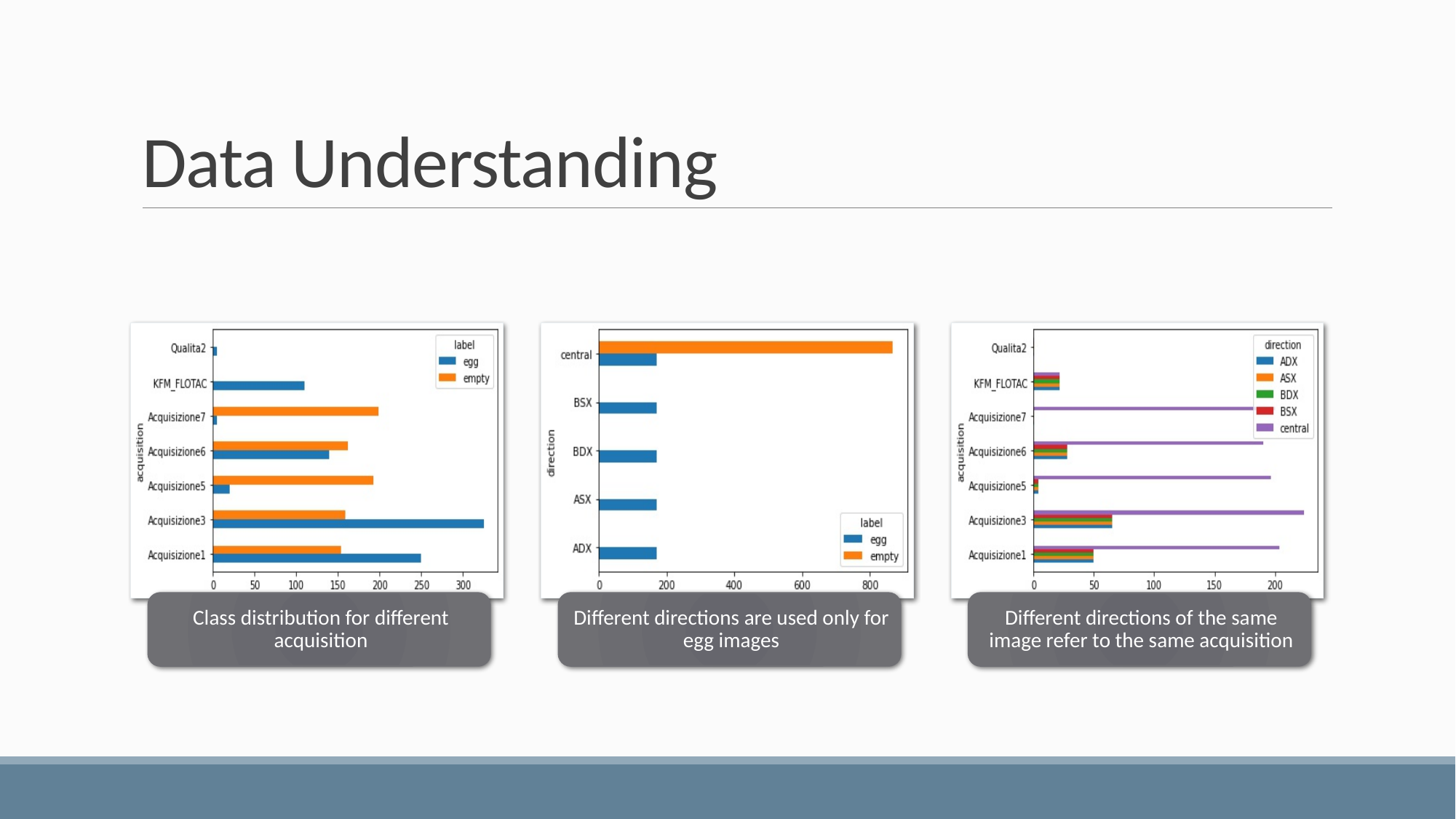

# Data Understanding
Class distribution for different acquisition
Different directions are used only for egg images
Different directions of the same image refer to the same acquisition